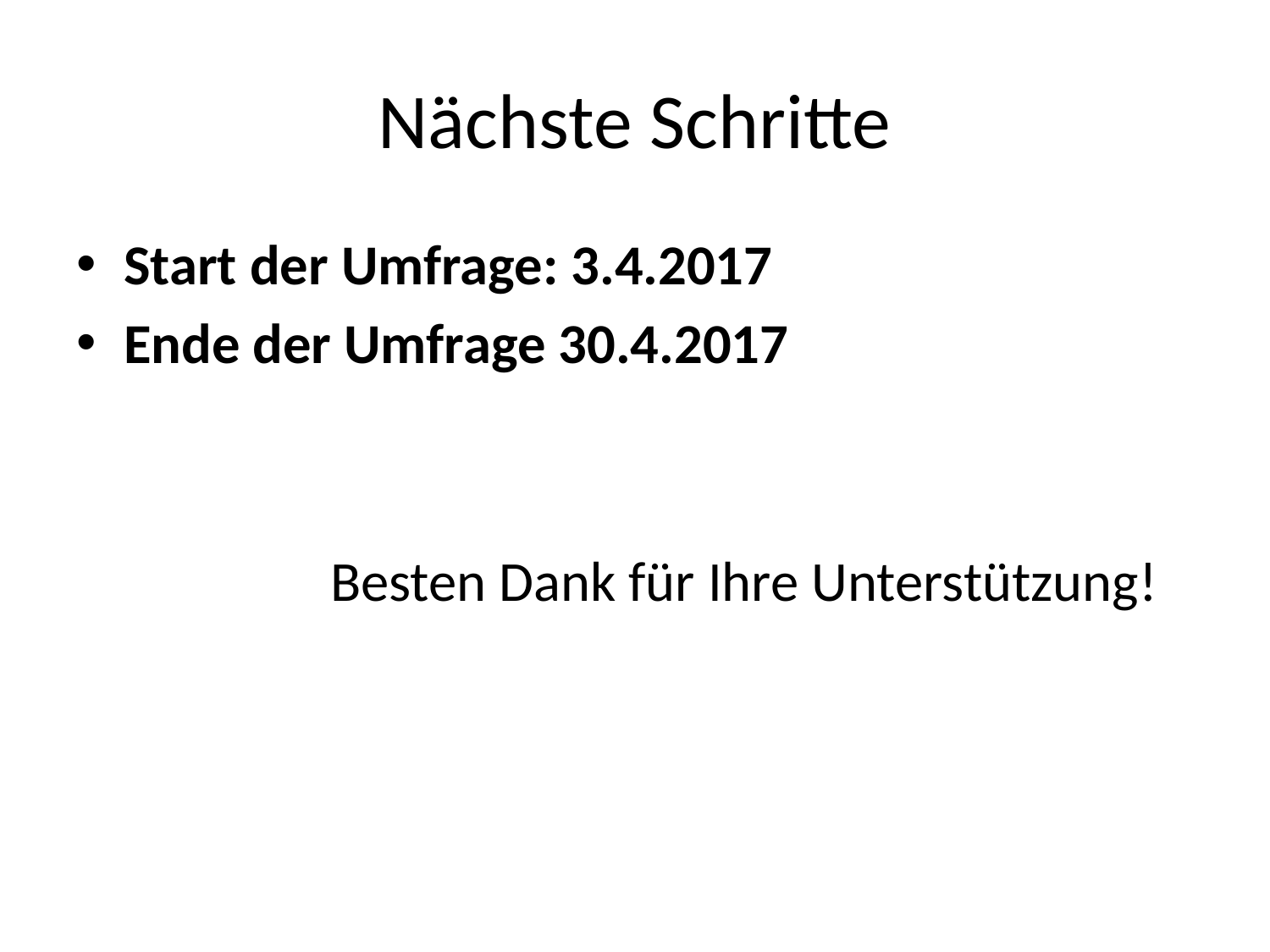

# Nächste Schritte
Start der Umfrage: 3.4.2017
Ende der Umfrage 30.4.2017

		Besten Dank für Ihre Unterstützung!